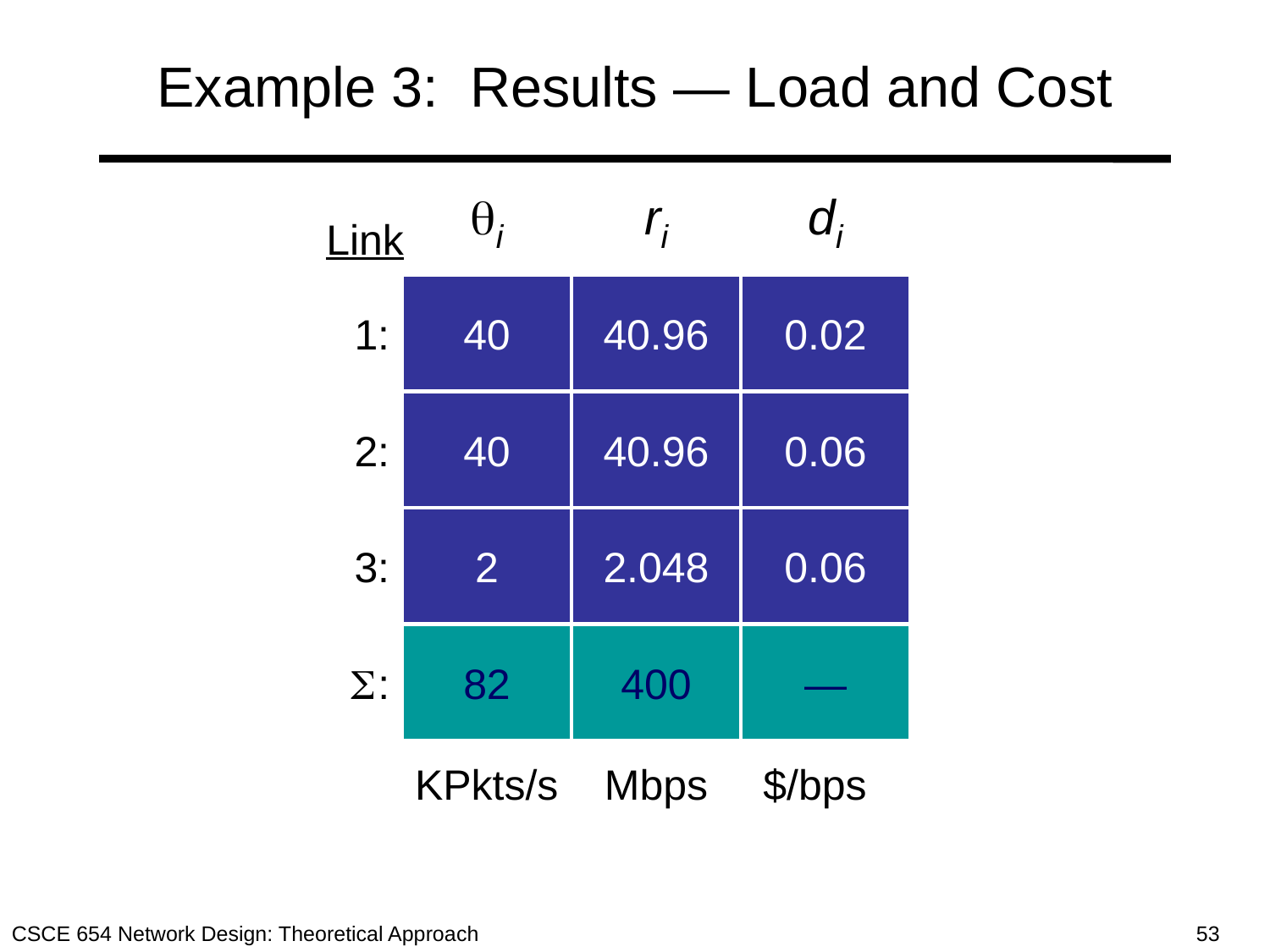

# Example 3:  Results — Load and Cost
θi

ri
di
Link
1:
40
40.96
0.02
2:
40
40.96
0.06
3:
2
2.048
0.06
Σ:
82
400
—
KPkts/s
Mbps
$/bps